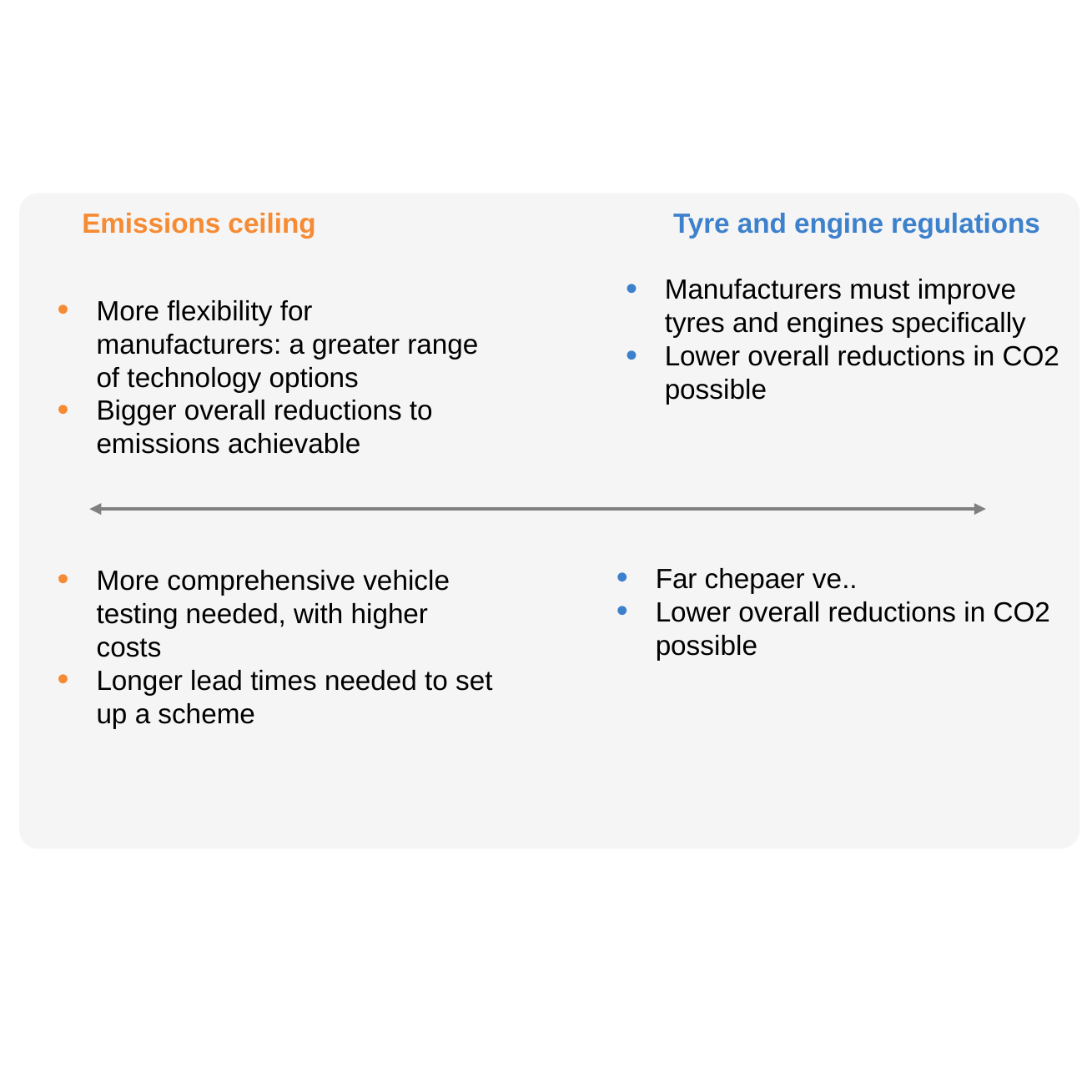

#

Emissions ceiling
Tyre and engine regulations
Manufacturers must improve tyres and engines specifically
Lower overall reductions in CO2 possible

More flexibility for manufacturers: a greater range of technology options
Bigger overall reductions to emissions achievable
Far chepaer ve..
Lower overall reductions in CO2 possible

More comprehensive vehicle testing needed, with higher costs
Longer lead times needed to set up a scheme